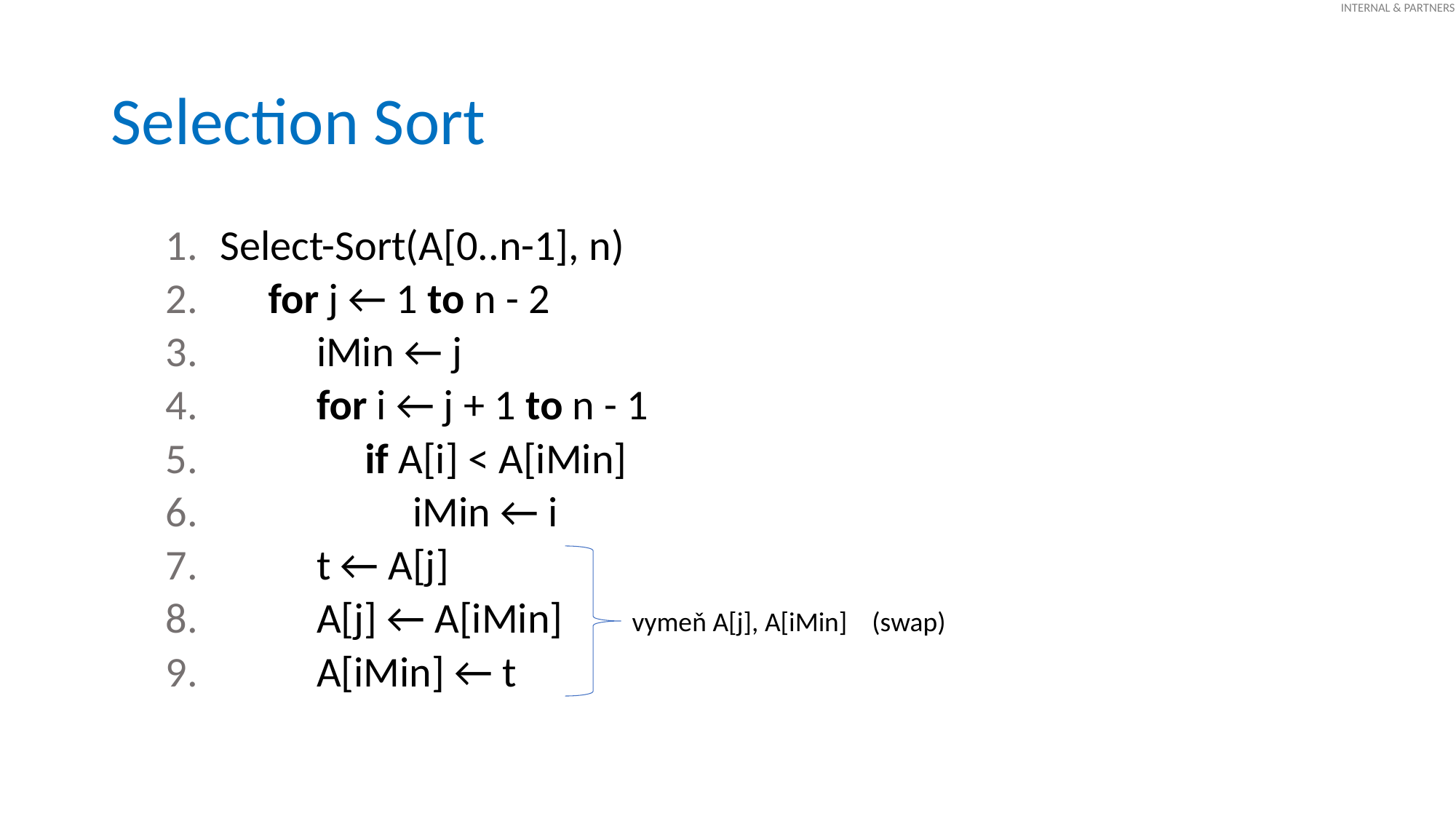

# Selection Sort
Select-Sort(A[0..n-1], n)
     for j ← 1 to n - 2
          iMin ← j
          for i ← j + 1 to n - 1
               if A[i] < A[iMin]
                    iMin ← i
          t ← A[j]
          A[j] ← A[iMin]
          A[iMin] ← t

vymeň A[j], A[iMin]    (swap)